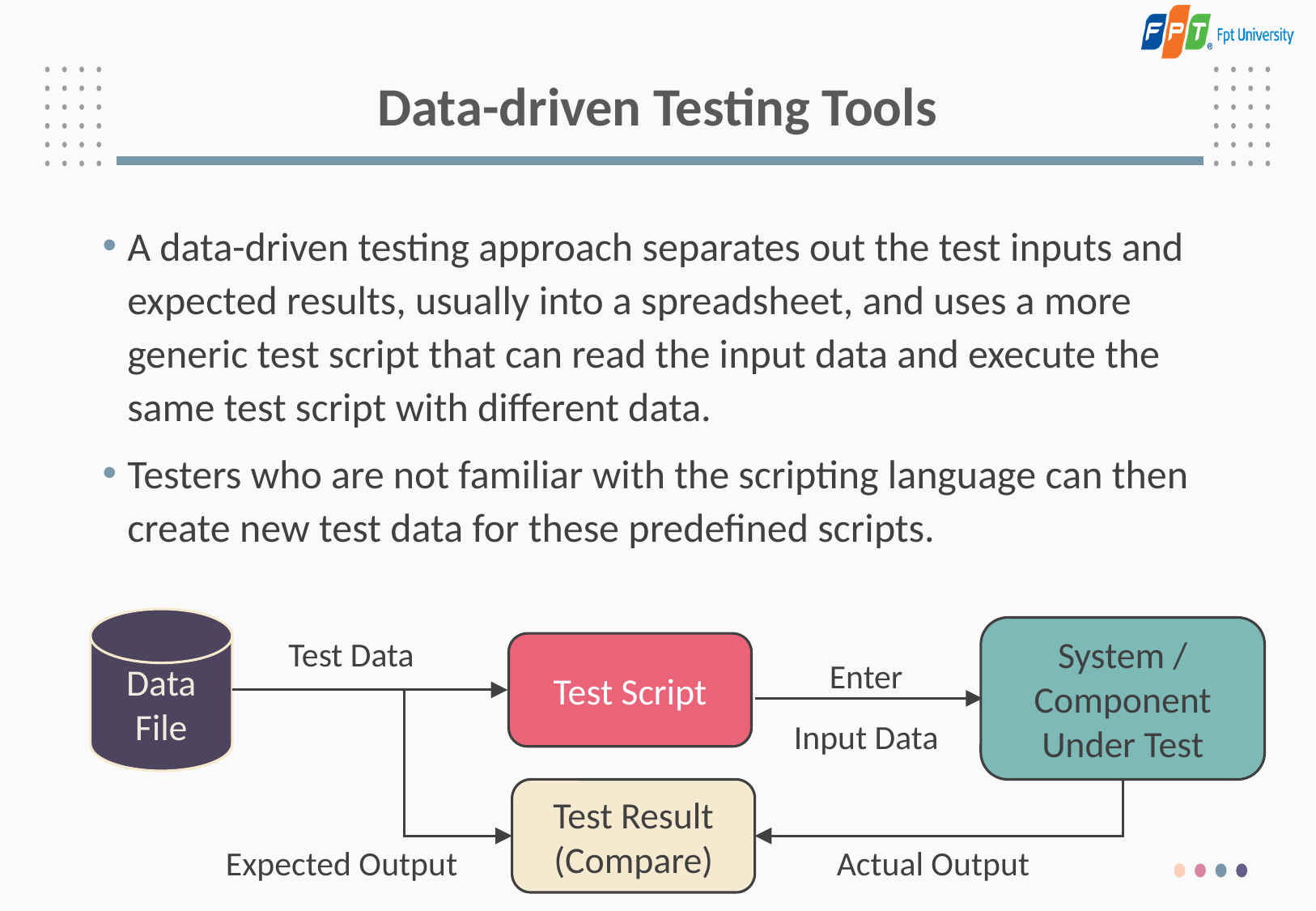

# Data-driven Testing Tools
A data-driven testing approach separates out the test inputs and expected results, usually into a spreadsheet, and uses a more generic test script that can read the input data and execute the same test script with different data.
Testers who are not familiar with the scripting language can then create new test data for these predefined scripts.
Data File
System / Component Under Test
Test Data
Enter Input Data
Test Script
Test Result (Compare)
Expected Output
Actual Output